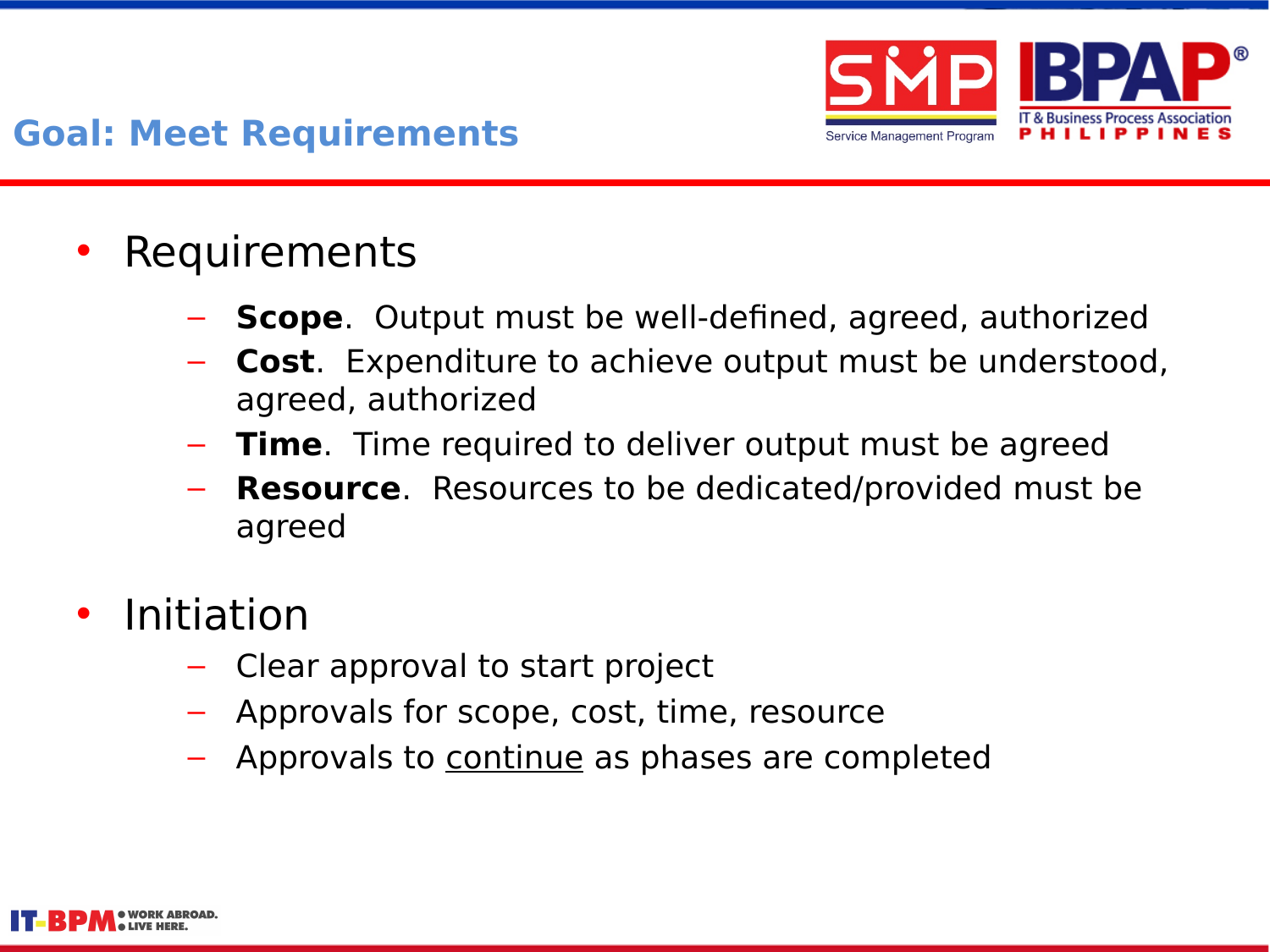

# Goal: Meet Requirements
Requirements

Scope.  Output must be well-defined, agreed, authorized
Cost.  Expenditure to achieve output must be understood, agreed, authorized
Time.  Time required to deliver output must be agreed
Resource.  Resources to be dedicated/provided must be agreed

Initiation
Clear approval to start project
Approvals for scope, cost, time, resource
Approvals to continue as phases are completed